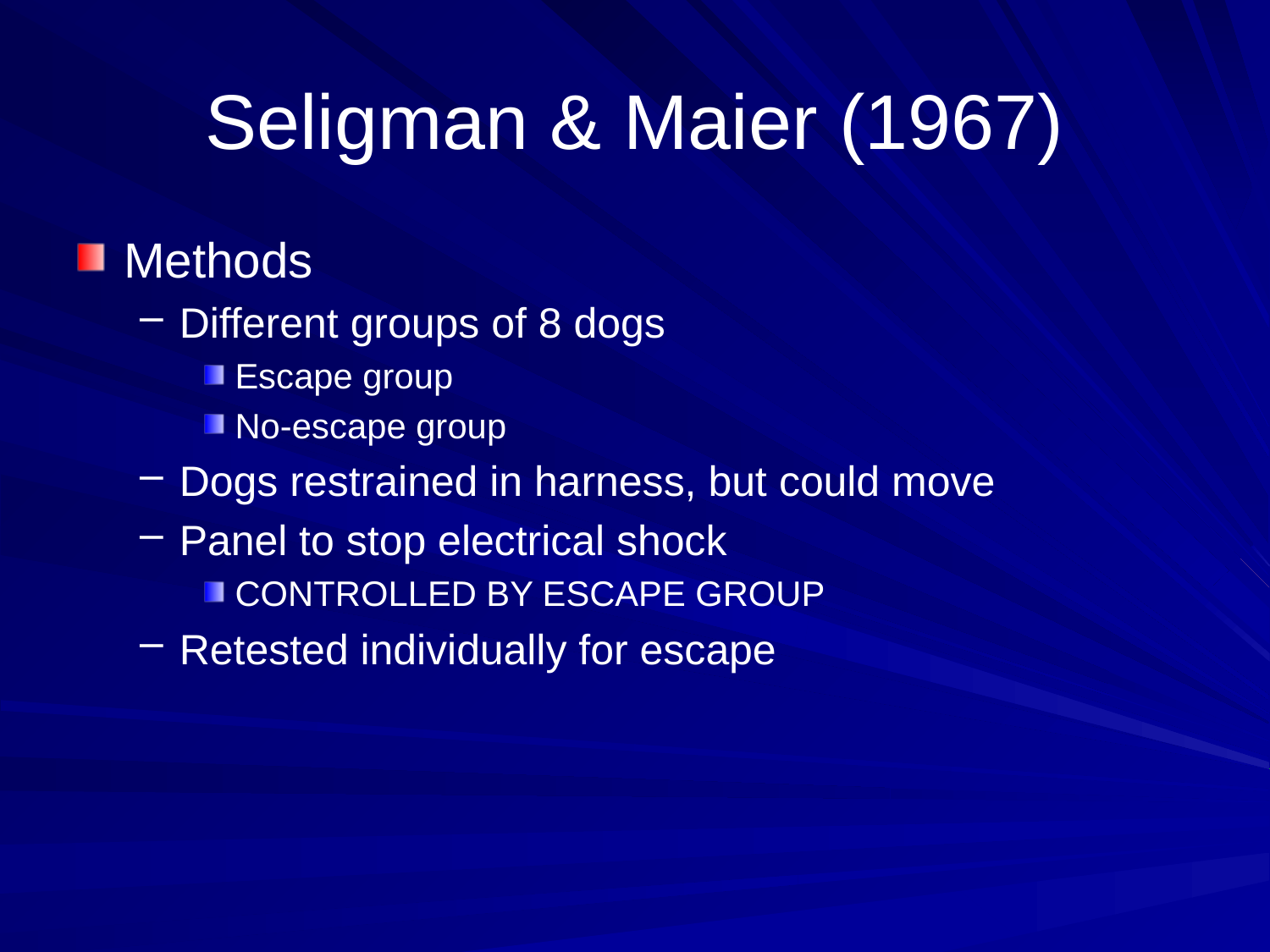

# Seligman & Maier (1967)
Methods
Different groups of 8 dogs
Escape group
No-escape group
Dogs restrained in harness, but could move
Panel to stop electrical shock
CONTROLLED BY ESCAPE GROUP
Retested individually for escape